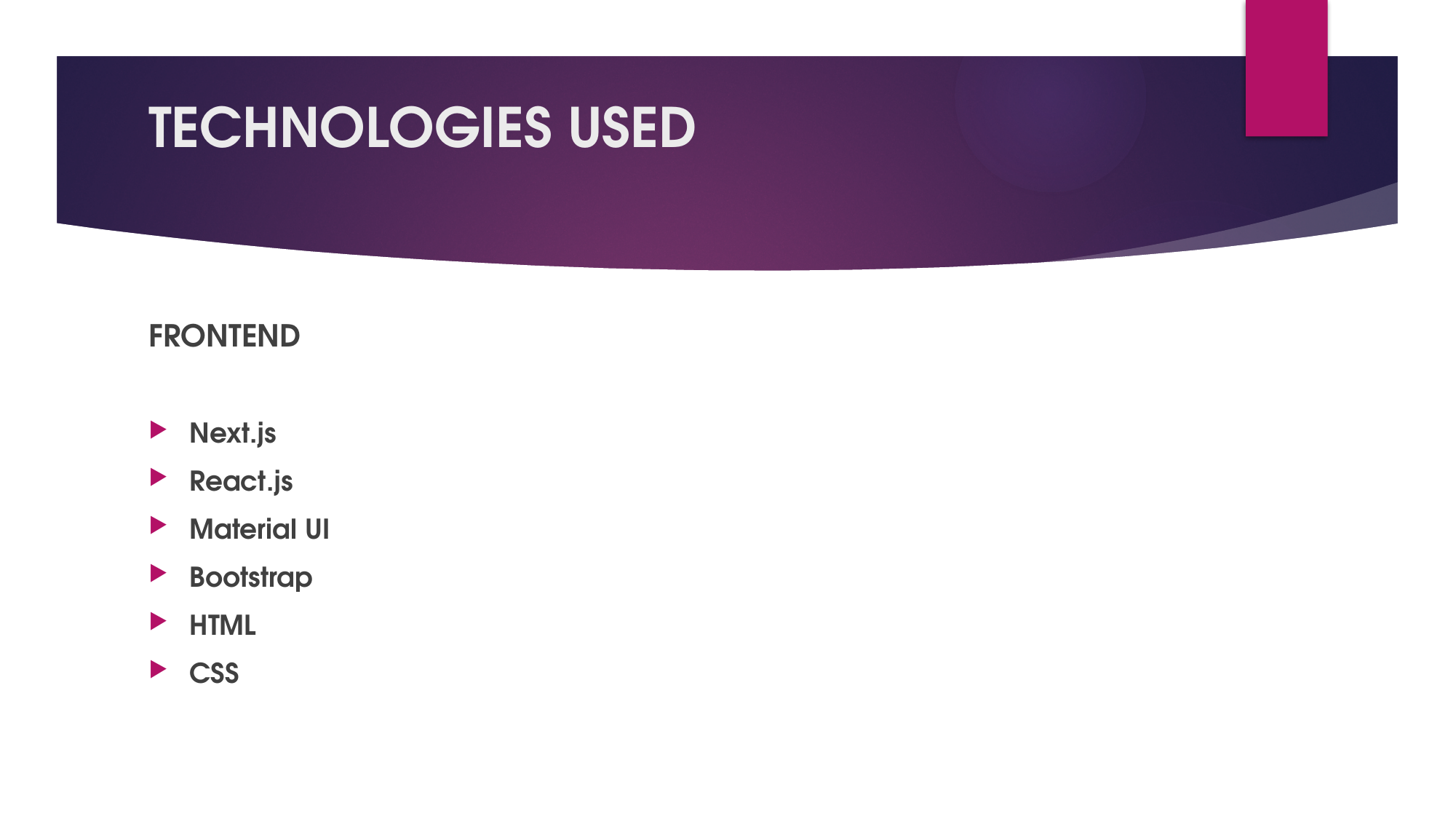

# TECHNOLOGIES USED
FRONTEND

Next.js
React.js
Material UI
Bootstrap
HTML
CSS